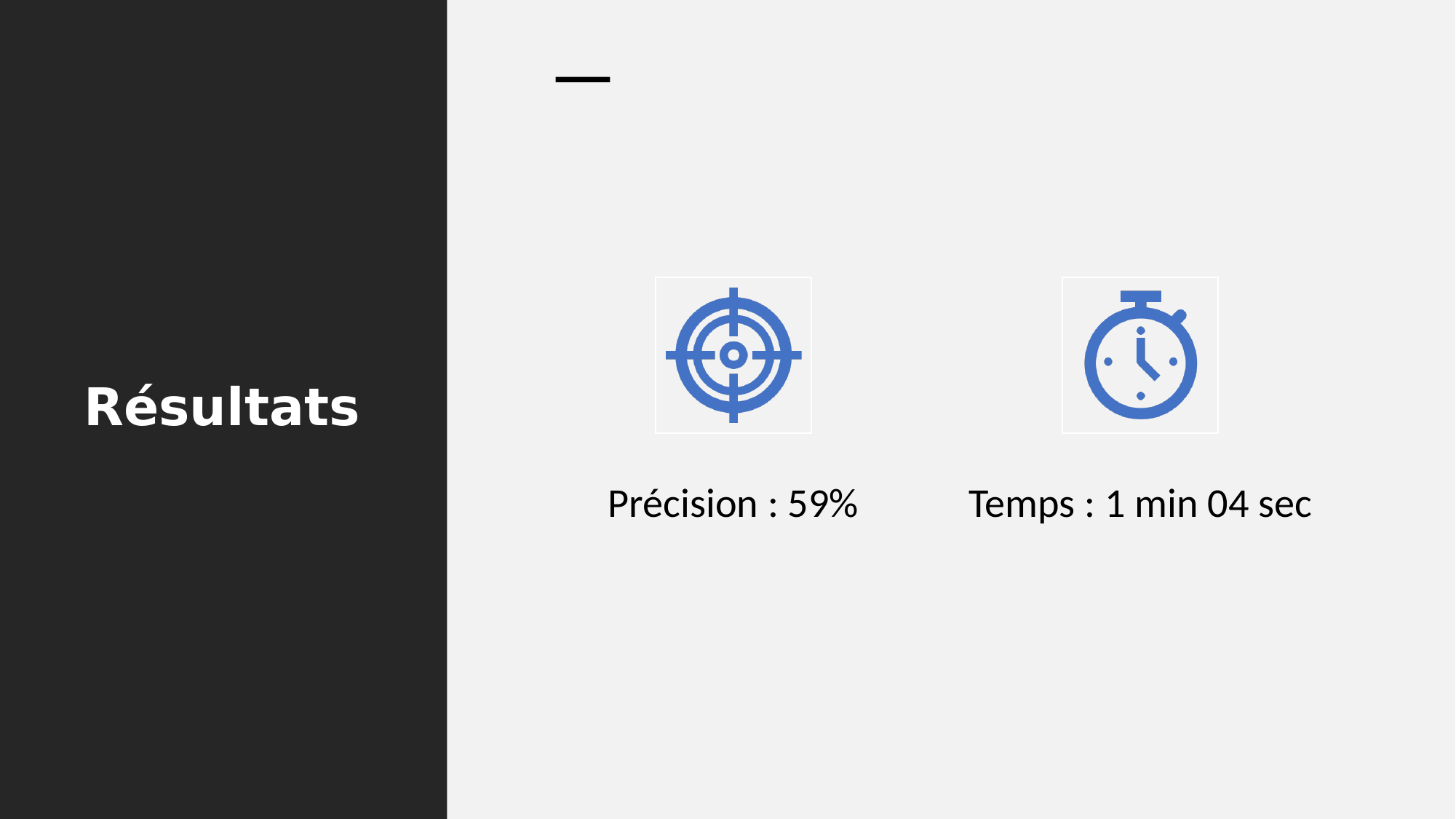

Précision : 59%
Temps : 1 min 04 sec
# Résultats